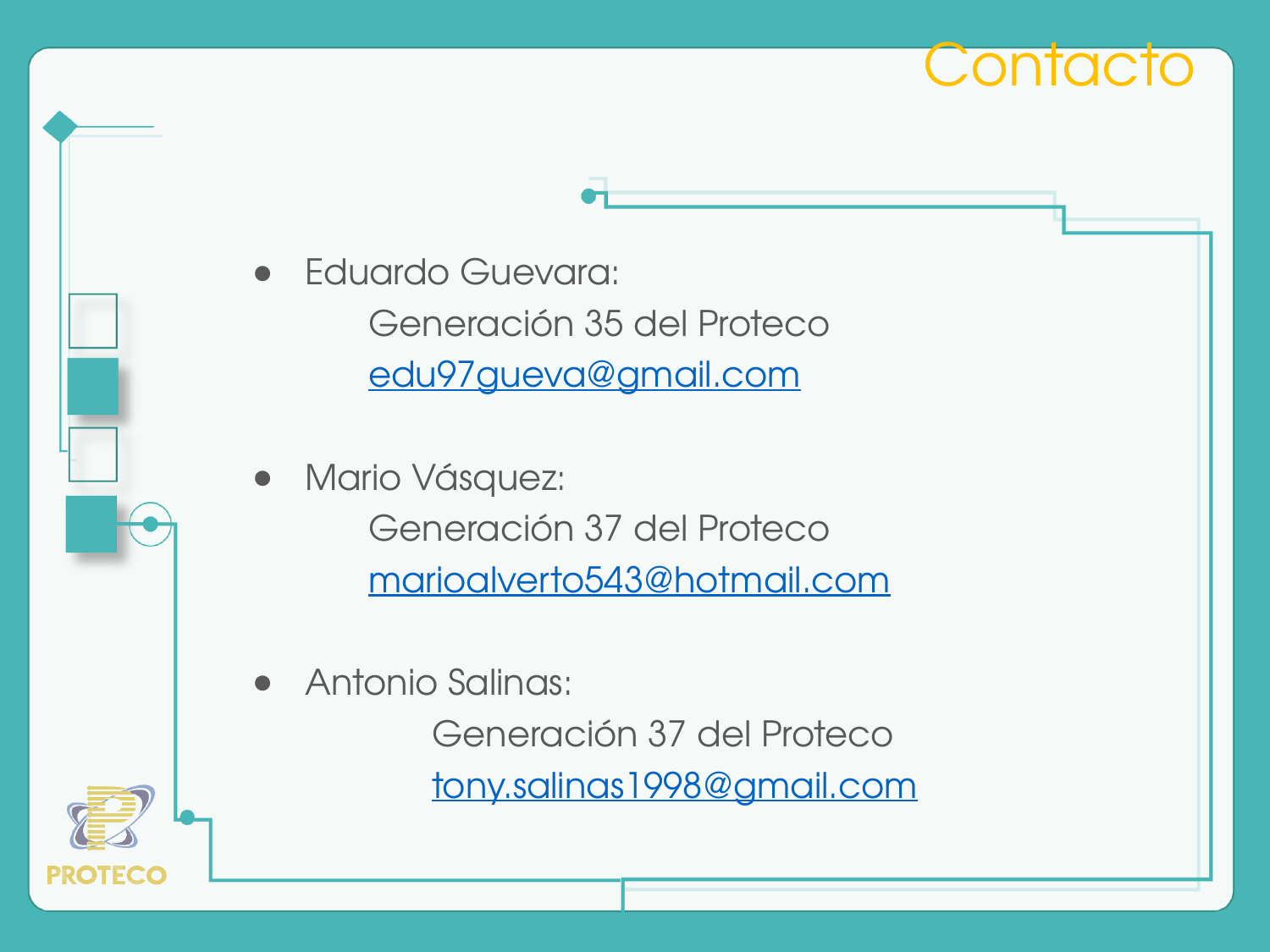

# Contacto
Eduardo Guevara:
Generación 35 del Proteco
edu97gueva@gmail.com

Mario Vásquez:
Generación 37 del Proteco
marioalverto543@hotmail.com

Antonio Salinas:
	Generación 37 del Proteco
	tony.salinas1998@gmail.com